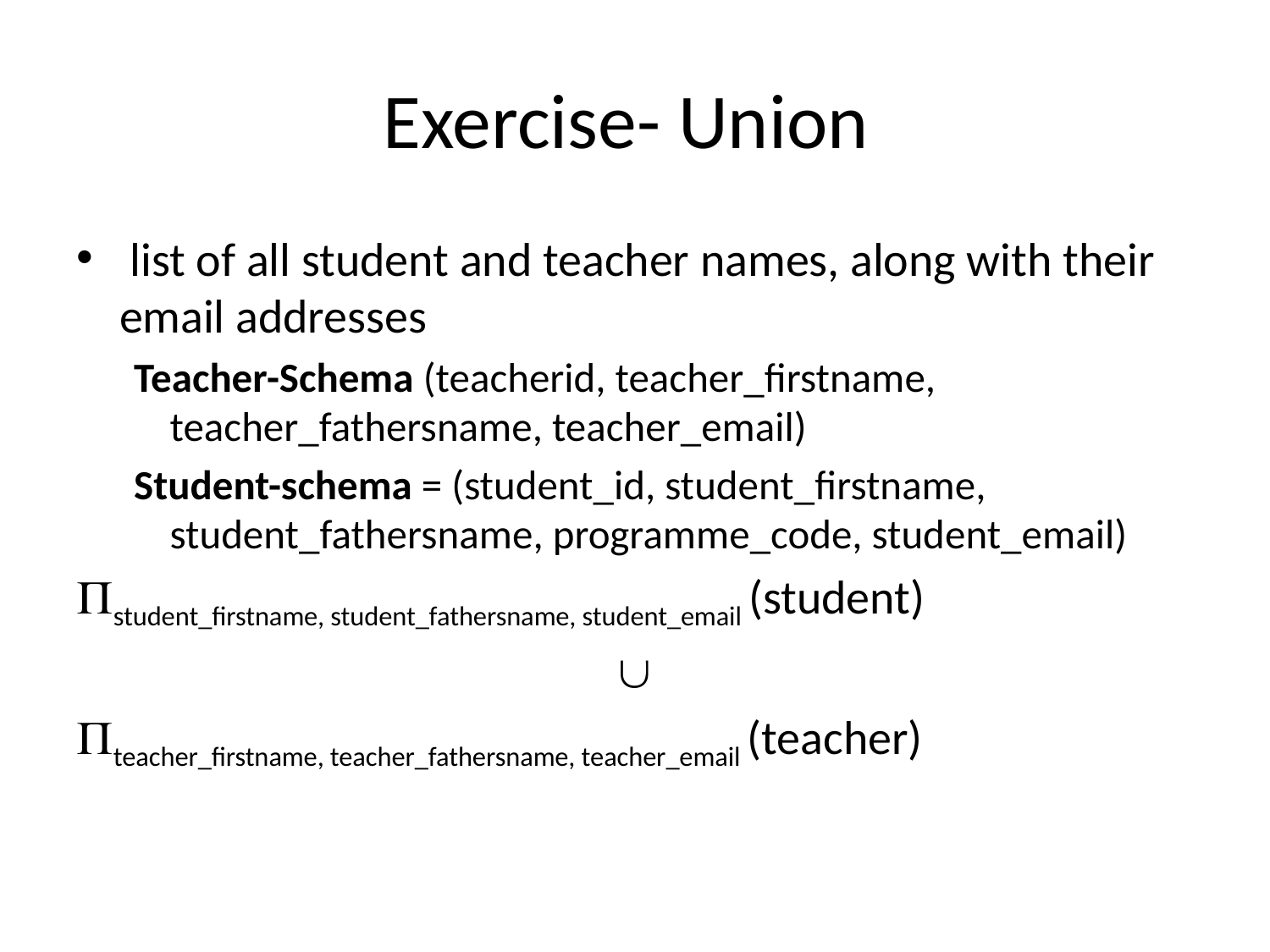

# Exercise- Union
 list of all student and teacher names, along with their email addresses
Teacher-Schema (teacherid, teacher_firstname, teacher_fathersname, teacher_email)
Student-schema = (student_id, student_firstname, student_fathersname, programme_code, student_email)
Πstudent_firstname, student_fathersname, student_email (student)
∪
Πteacher_firstname, teacher_fathersname, teacher_email (teacher)